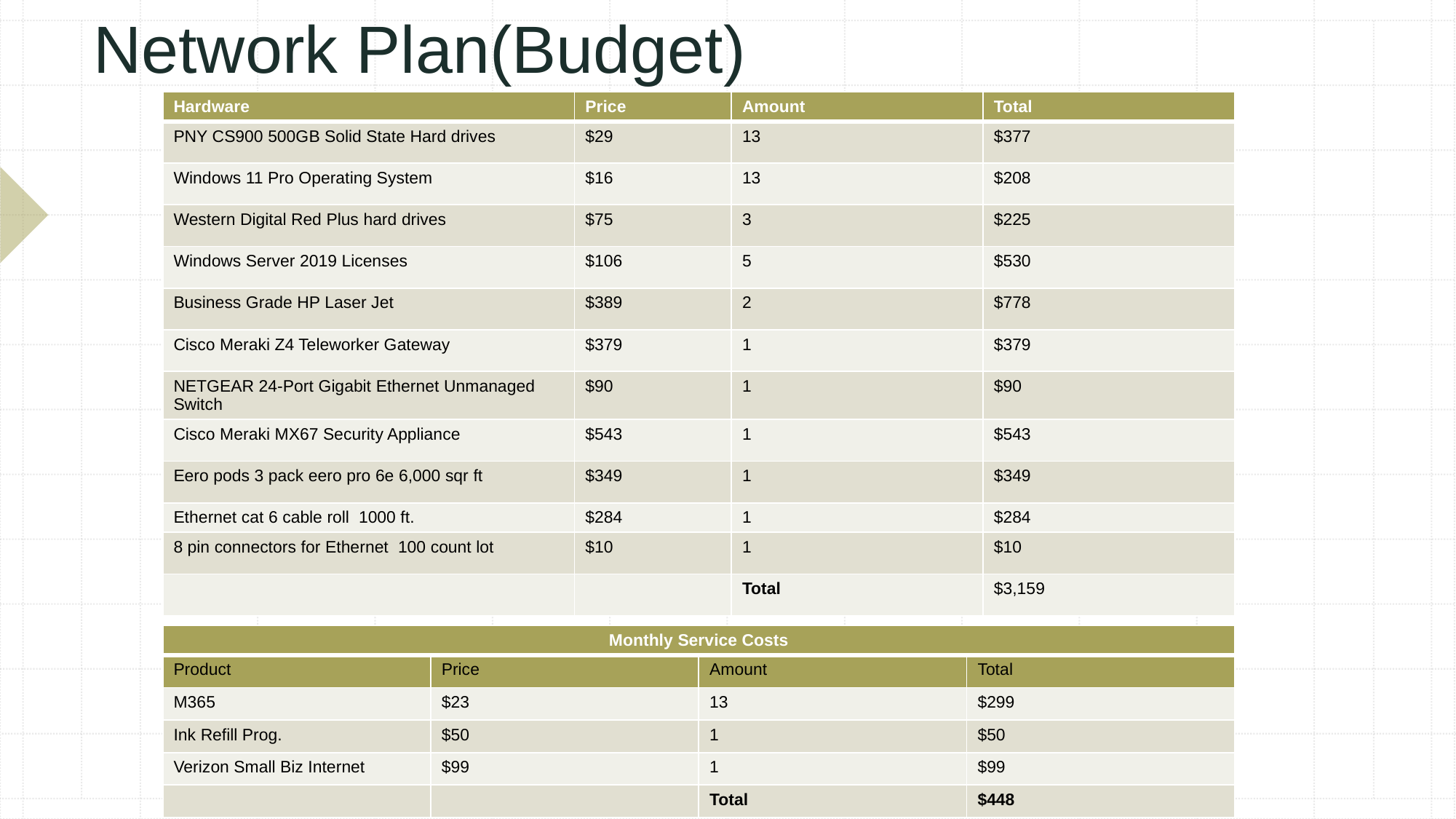

# Network Plan(Budget)
| Hardware | Price | Amount | Total |
| --- | --- | --- | --- |
| PNY CS900 500GB Solid State Hard drives | $29 | 13 | $377 |
| Windows 11 Pro Operating System | $16 | 13 | $208 |
| Western Digital Red Plus hard drives | $75 | 3 | $225 |
| Windows Server 2019 Licenses | $106 | 5 | $530 |
| Business Grade HP Laser Jet | $389 | 2 | $778 |
| Cisco Meraki Z4 Teleworker Gateway | $379 | 1 | $379 |
| NETGEAR 24-Port Gigabit Ethernet Unmanaged Switch | $90 | 1 | $90 |
| Cisco Meraki MX67 Security Appliance | $543 | 1 | $543 |
| Eero pods 3 pack eero pro 6e 6,000 sqr ft | $349 | 1 | $349 |
| Ethernet cat 6 cable roll 1000 ft. | $284 | 1 | $284 |
| 8 pin connectors for Ethernet 100 count lot | $10 | 1 | $10 |
|  |  | Total | $3,159 |
| Monthly Service Costs |  |  |  |
| --- | --- | --- | --- |
| Product | Price | Amount | Total |
| M365 | $23 | 13 | $299 |
| Ink Refill Prog. | $50 | 1 | $50 |
| Verizon Small Biz Internet | $99 | 1 | $99 |
|  |  | Total | $448 |